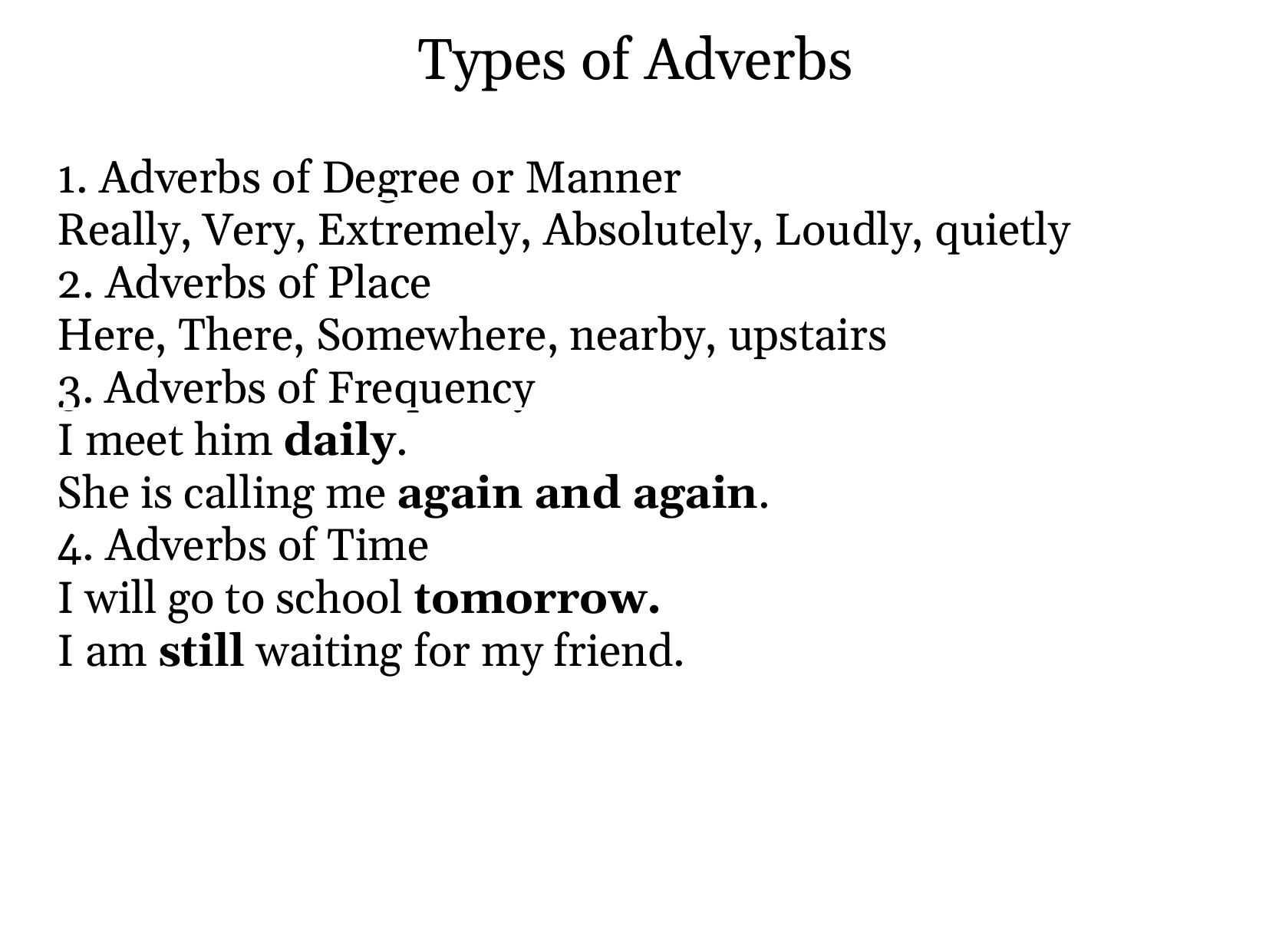

Types of Adverbs

1. Adverbs of Degree or Manner
Really, Very, Extremely, Absolutely, Loudly, quietly
2. Adverbs of Place
Here, There, Somewhere, nearby, upstairs
3. Adverbs of Frequency
I meet him daily.
She is calling me again and again.
4. Adverbs of Time
I will go to school tomorrow.
I am still waiting for my friend.